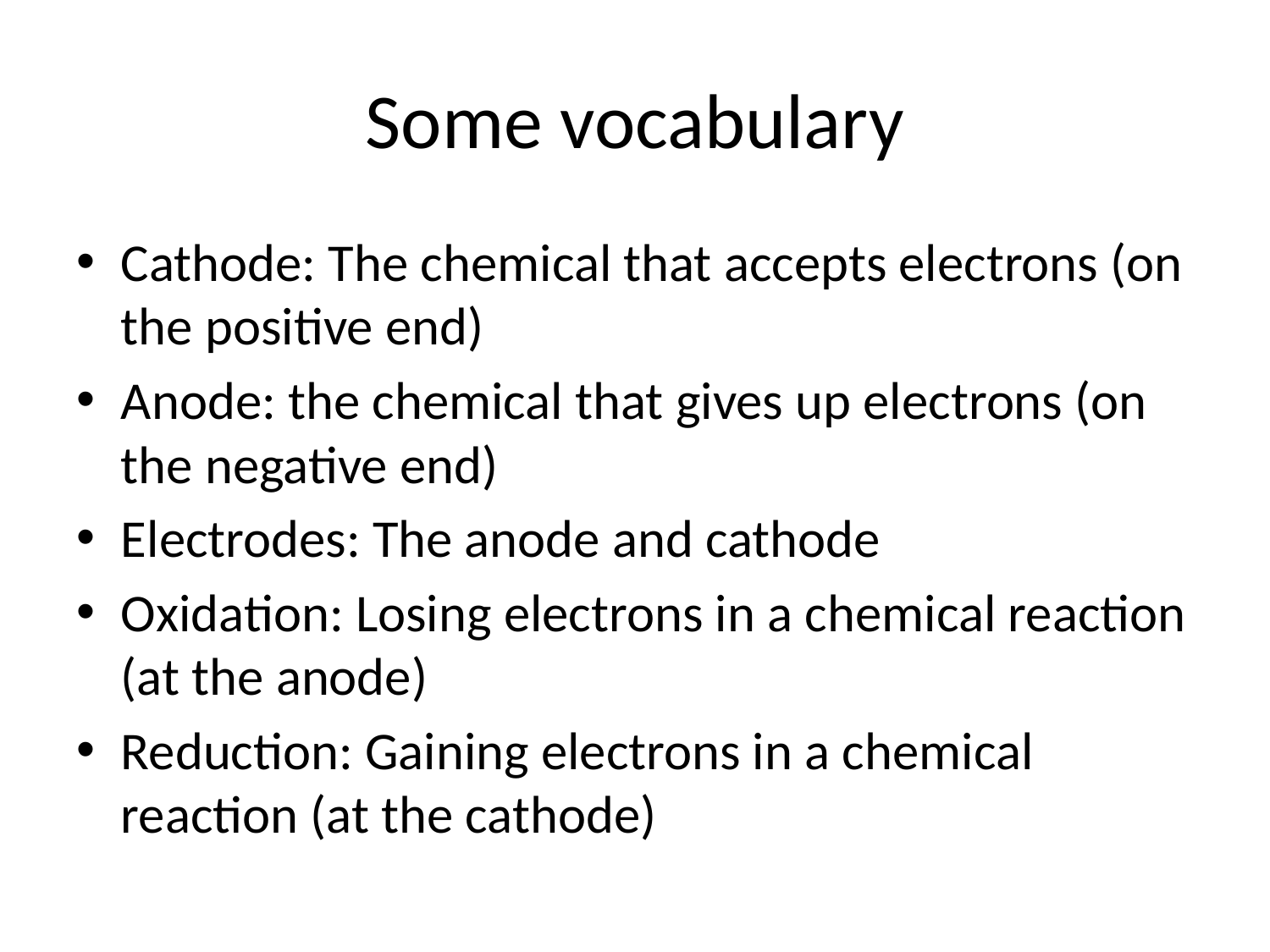

# Some vocabulary
Cathode: The chemical that accepts electrons (on the positive end)
Anode: the chemical that gives up electrons (on the negative end)
Electrodes: The anode and cathode
Oxidation: Losing electrons in a chemical reaction (at the anode)
Reduction: Gaining electrons in a chemical reaction (at the cathode)